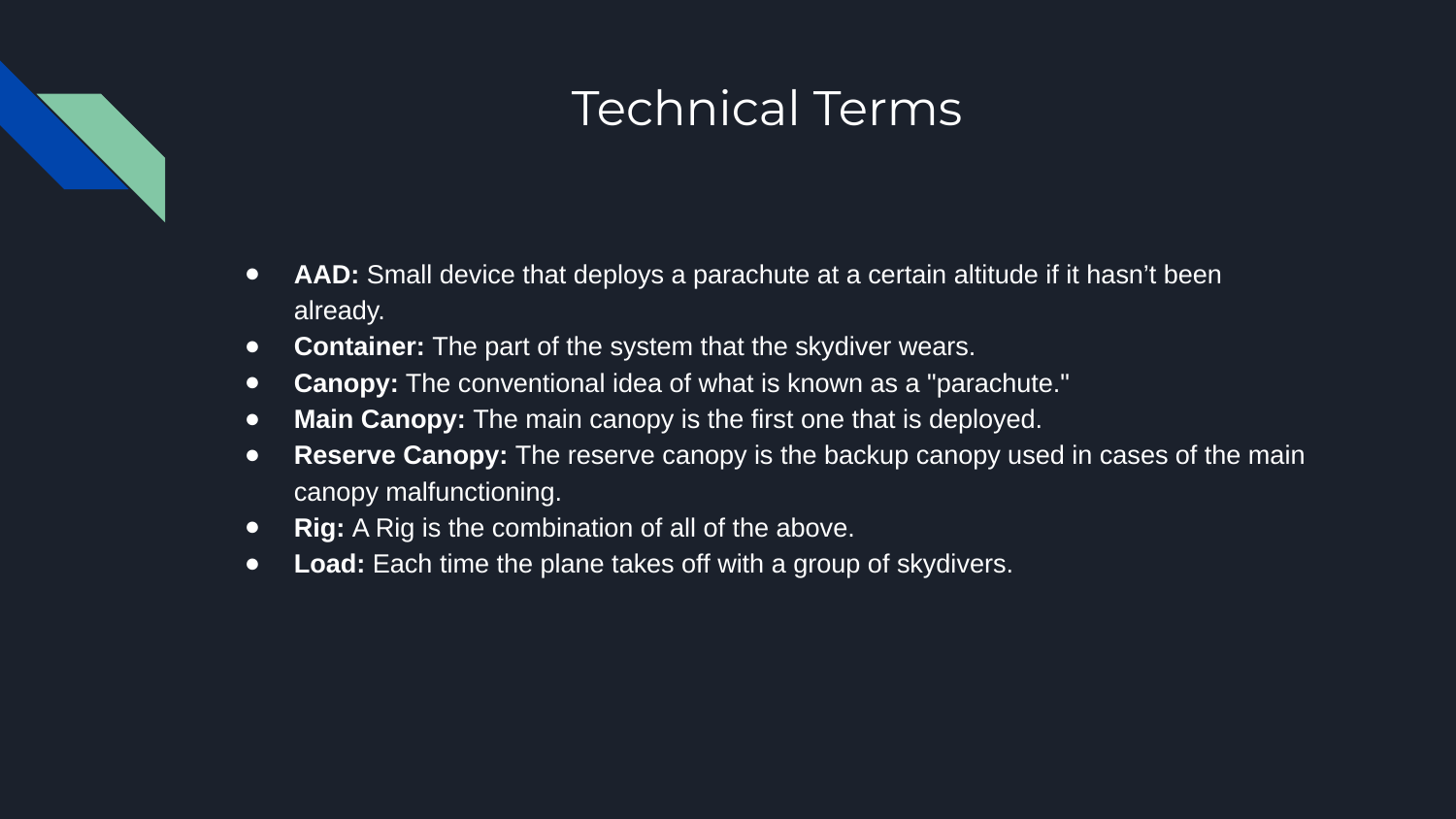

# Technical Terms
AAD: Small device that deploys a parachute at a certain altitude if it hasn’t been already.
Container: The part of the system that the skydiver wears.
Canopy: The conventional idea of what is known as a "parachute."
Main Canopy: The main canopy is the first one that is deployed.
Reserve Canopy: The reserve canopy is the backup canopy used in cases of the main canopy malfunctioning.
Rig: A Rig is the combination of all of the above.
Load: Each time the plane takes off with a group of skydivers.